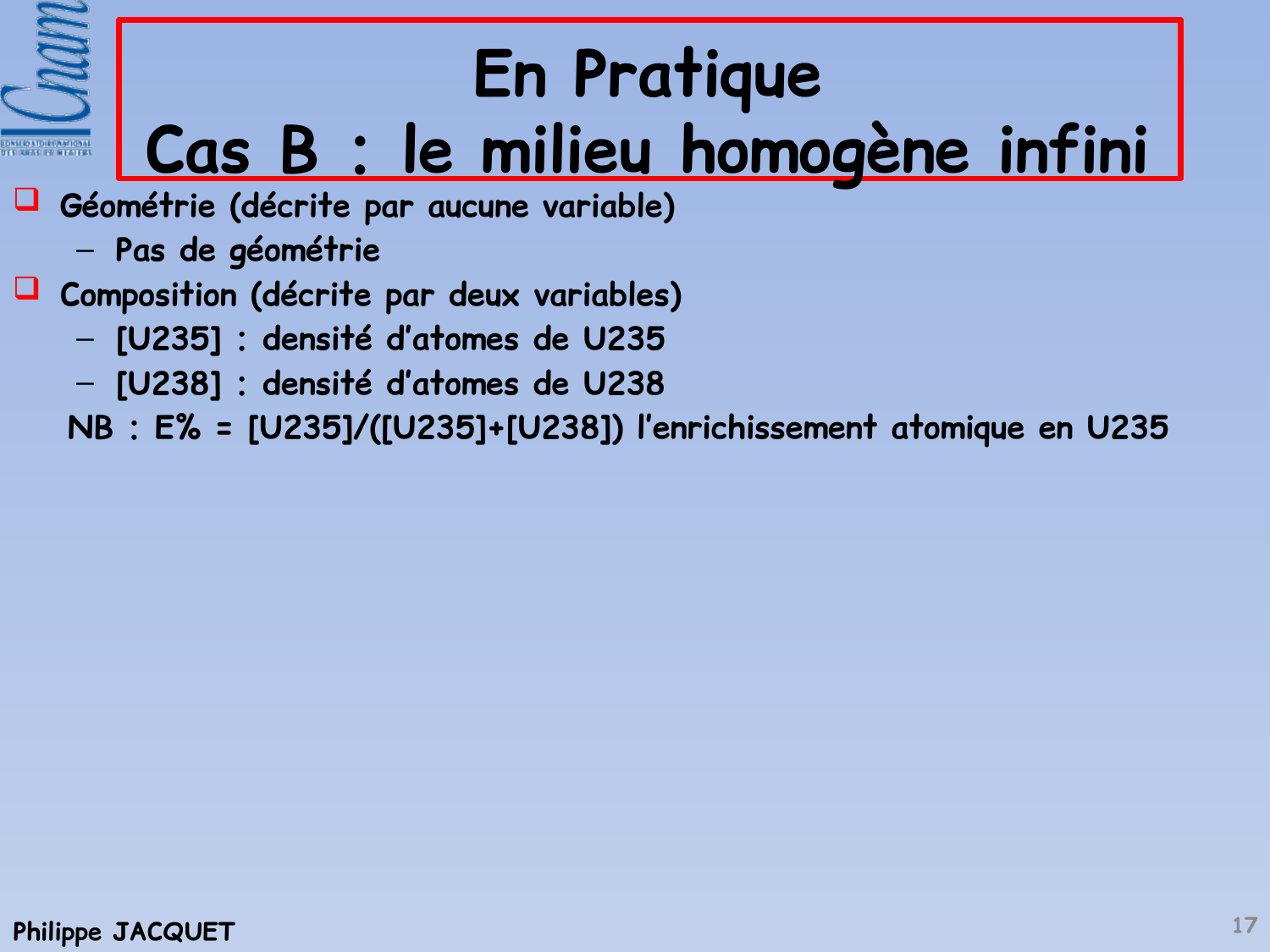

# En Pratique Cas B : le milieu homogène infini
Géométrie (décrite par aucune variable)
Pas de géométrie
Composition (décrite par deux variables)
[U235] : densité d’atomes de U235
[U238] : densité d’atomes de U238
    NB : E% = [U235]/([U235]+[U238]) l’enrichissement atomique en U235

17